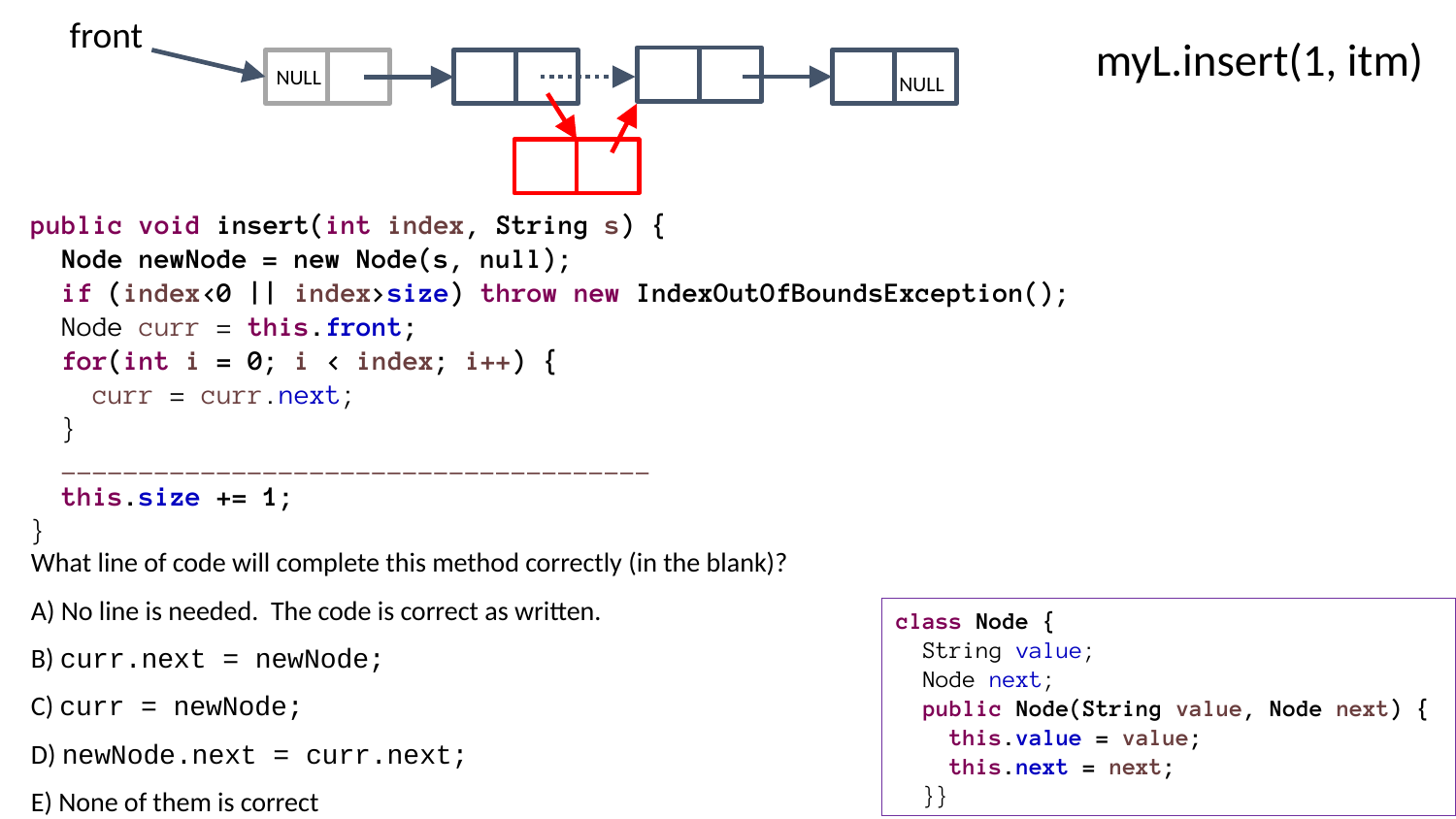

front
myL.insert(1, itm)

NULL

NULL

public void insert(int index, String s) {
  Node newNode = new Node(s, null);
  if (index<0 || index>size) throw new IndexOutOfBoundsException();
  Node curr = this.front;
  for(int i = 0; i < index; i++) {
    curr = curr.next;
  }
  ______________________________________
  this.size += 1;
}
What line of code will complete this method correctly (in the blank)?
A) No line is needed.  The code is correct as written.
B) curr.next = newNode;
C) curr = newNode;
D) newNode.next = curr.next;
E) None of them is correct
class Node {
  String value;
  Node next;
  public Node(String value, Node next) {
    this.value = value;
    this.next = next;
  }}